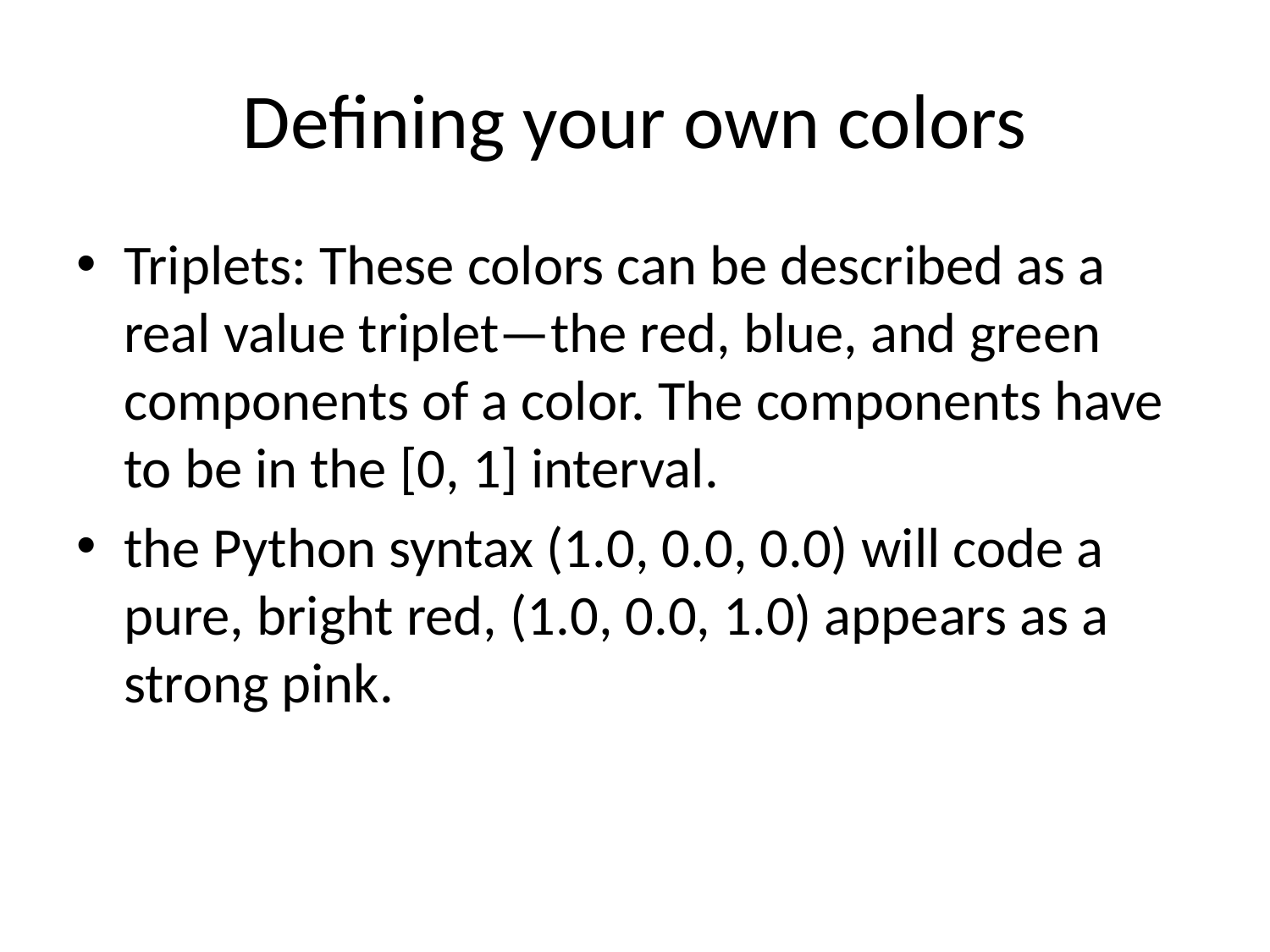

# Defining your own colors
Triplets: These colors can be described as a real value triplet—the red, blue, and green components of a color. The components have to be in the [0, 1] interval.
the Python syntax (1.0, 0.0, 0.0) will code a pure, bright red, (1.0, 0.0, 1.0) appears as a strong pink.